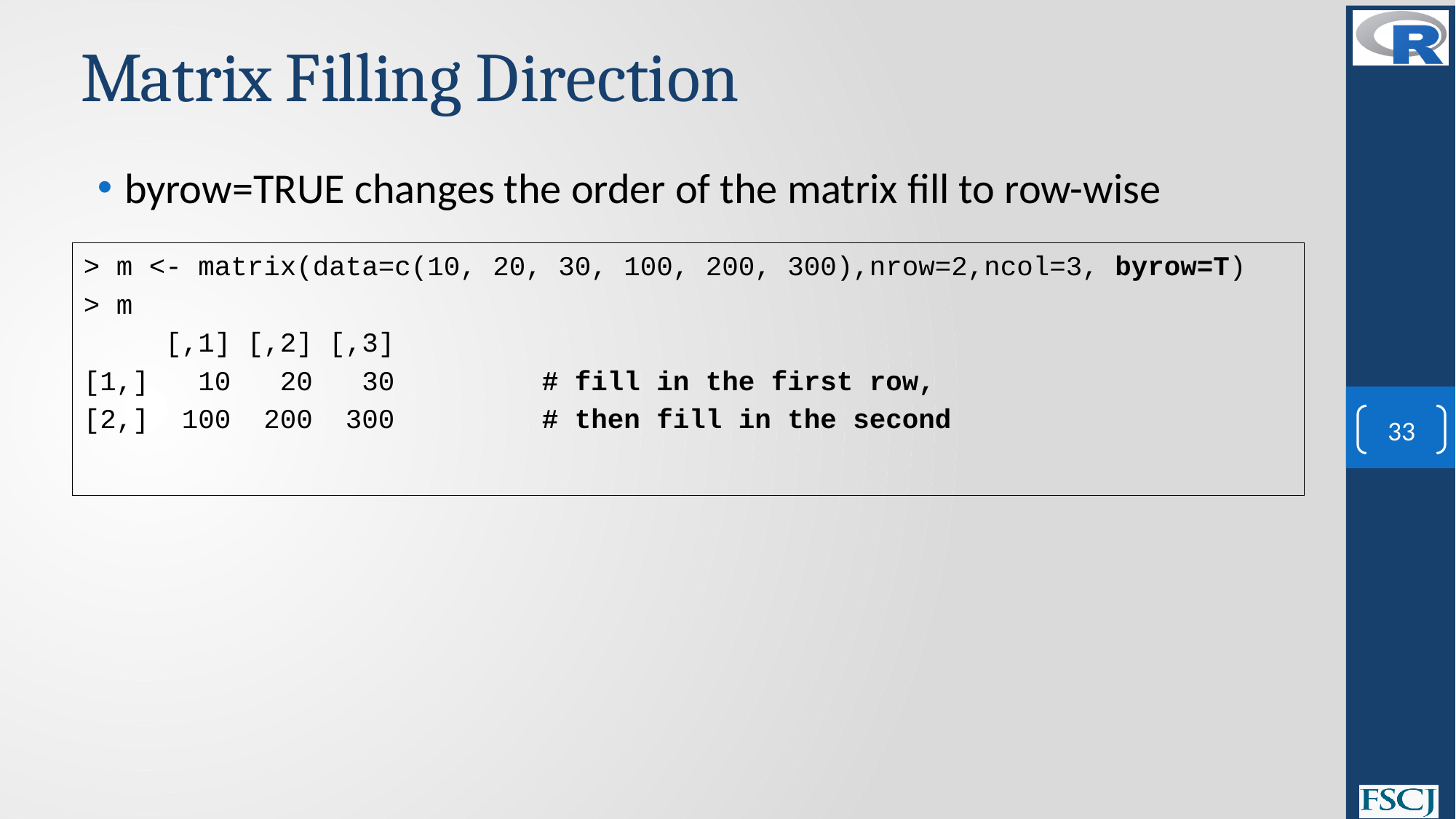

# Matrix Filling Direction
byrow=TRUE changes the order of the matrix fill to row-wise
> m <- matrix(data=c(10, 20, 30, 100, 200, 300),nrow=2,ncol=3, byrow=T)
> m
     [,1] [,2] [,3]
[1,]   10   20   30         # fill in the first row,
[2,]  100  200  300         # then fill in the second
33